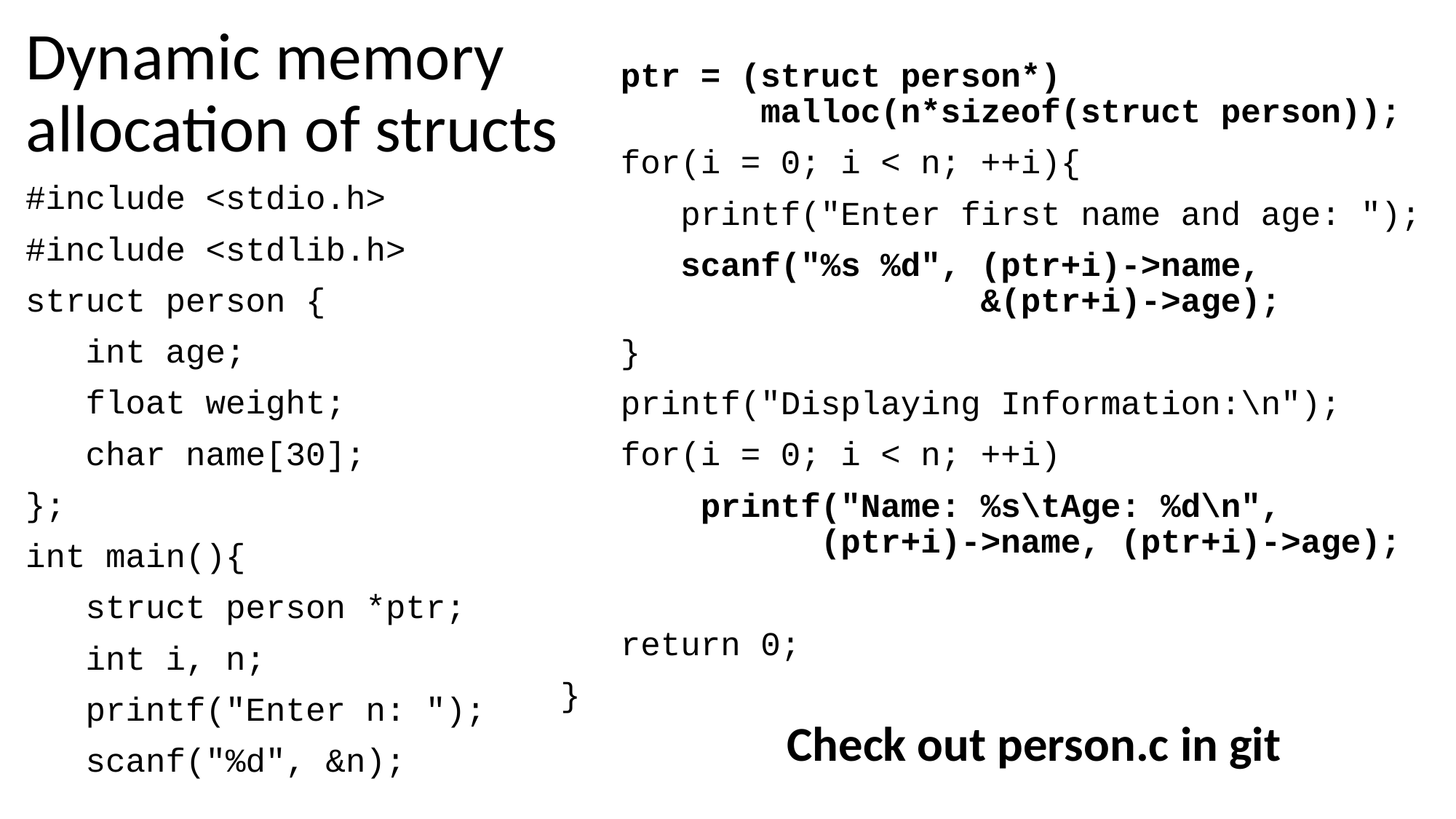

# Dynamic memory allocation of structs
   ptr = (struct person*)
          malloc(n*sizeof(struct person));
   for(i = 0; i < n; ++i){
      printf("Enter first name and age: ");
      scanf("%s %d", (ptr+i)->name,
                     &(ptr+i)->age);
   }
   printf("Displaying Information:\n");
   for(i = 0; i < n; ++i)
       printf("Name: %s\tAge: %d\n",
             (ptr+i)->name, (ptr+i)->age);

   return 0;
}
#include <stdio.h>
#include <stdlib.h>
struct person {
   int age;
   float weight;
   char name[30];
};
int main(){
   struct person *ptr;
   int i, n;
   printf("Enter n: ");
   scanf("%d", &n);

Check out person.c in git